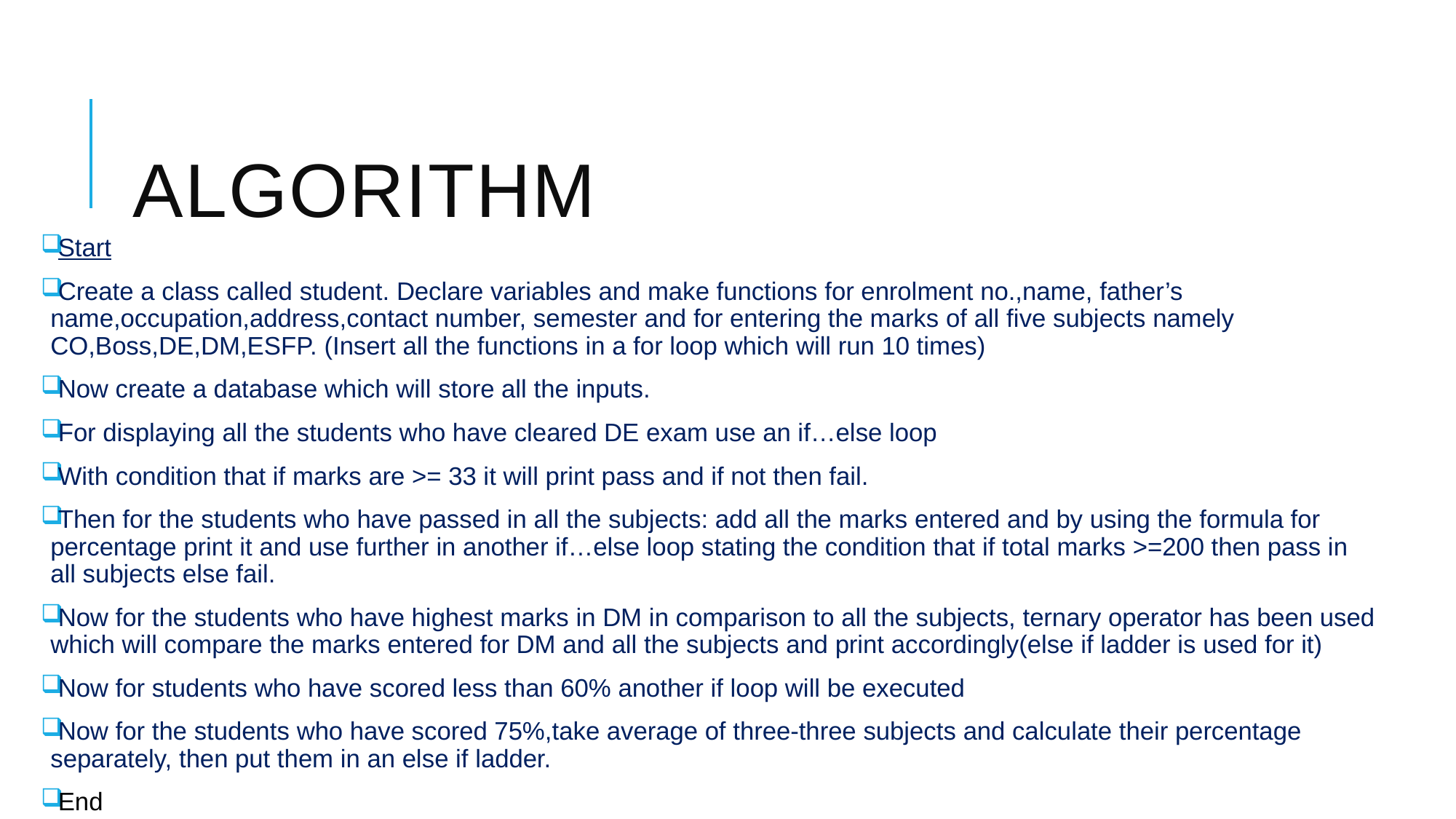

# Algorithm

Start
Create a class called student. Declare variables and make functions for enrolment no.,name, father’s name,occupation,address,contact number, semester and for entering the marks of all five subjects namely CO,Boss,DE,DM,ESFP. (Insert all the functions in a for loop which will run 10 times)
Now create a database which will store all the inputs.
For displaying all the students who have cleared DE exam use an if…else loop
With condition that if marks are >= 33 it will print pass and if not then fail.
Then for the students who have passed in all the subjects: add all the marks entered and by using the formula for percentage print it and use further in another if…else loop stating the condition that if total marks >=200 then pass in all subjects else fail.
Now for the students who have highest marks in DM in comparison to all the subjects, ternary operator has been used which will compare the marks entered for DM and all the subjects and print accordingly(else if ladder is used for it)
Now for students who have scored less than 60% another if loop will be executed
Now for the students who have scored 75%,take average of three-three subjects and calculate their percentage separately, then put them in an else if ladder.
End